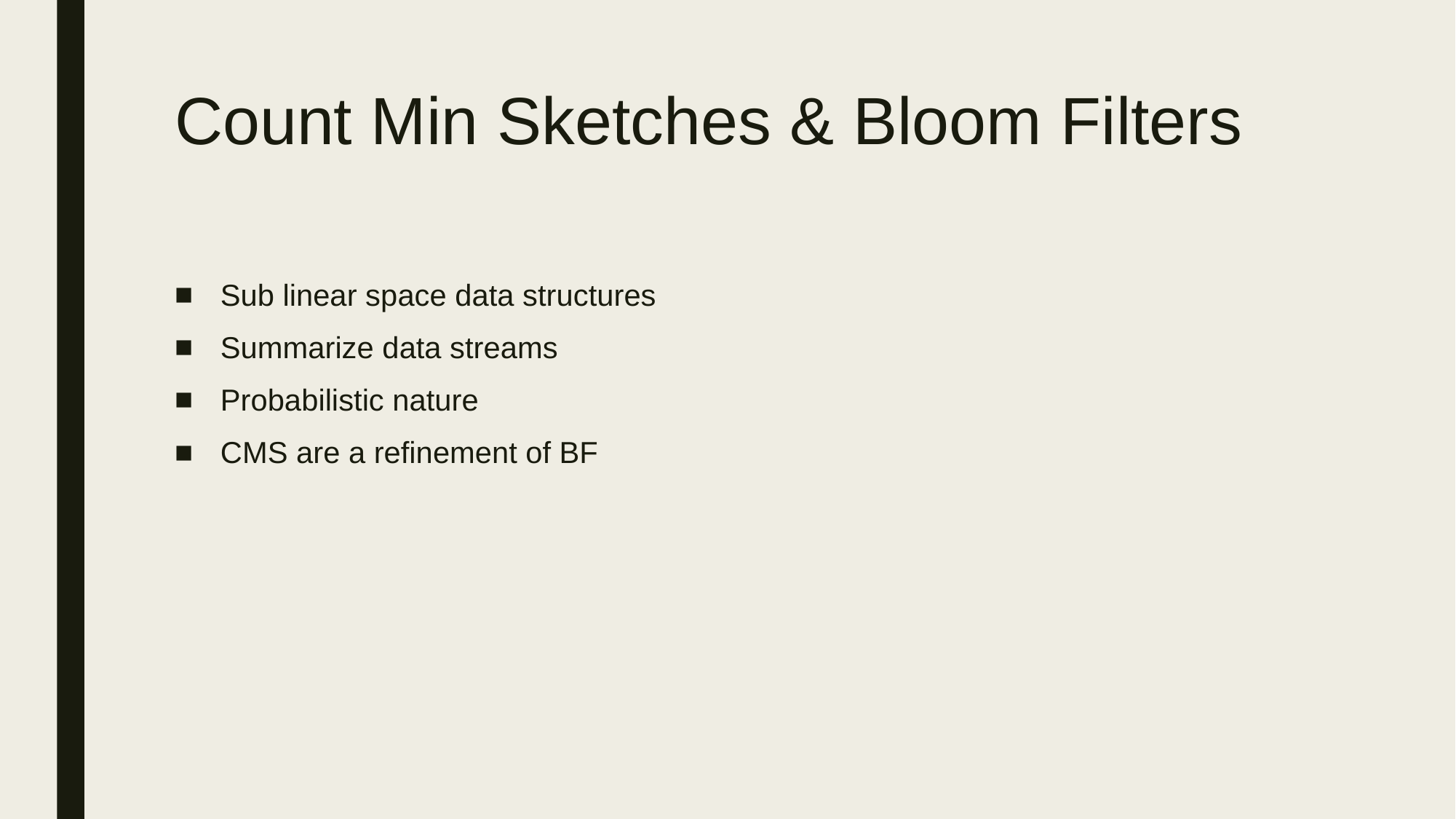

# Count Min Sketches & Bloom Filters
Sub linear space data structures
Summarize data streams
Probabilistic nature
CMS are a refinement of BF